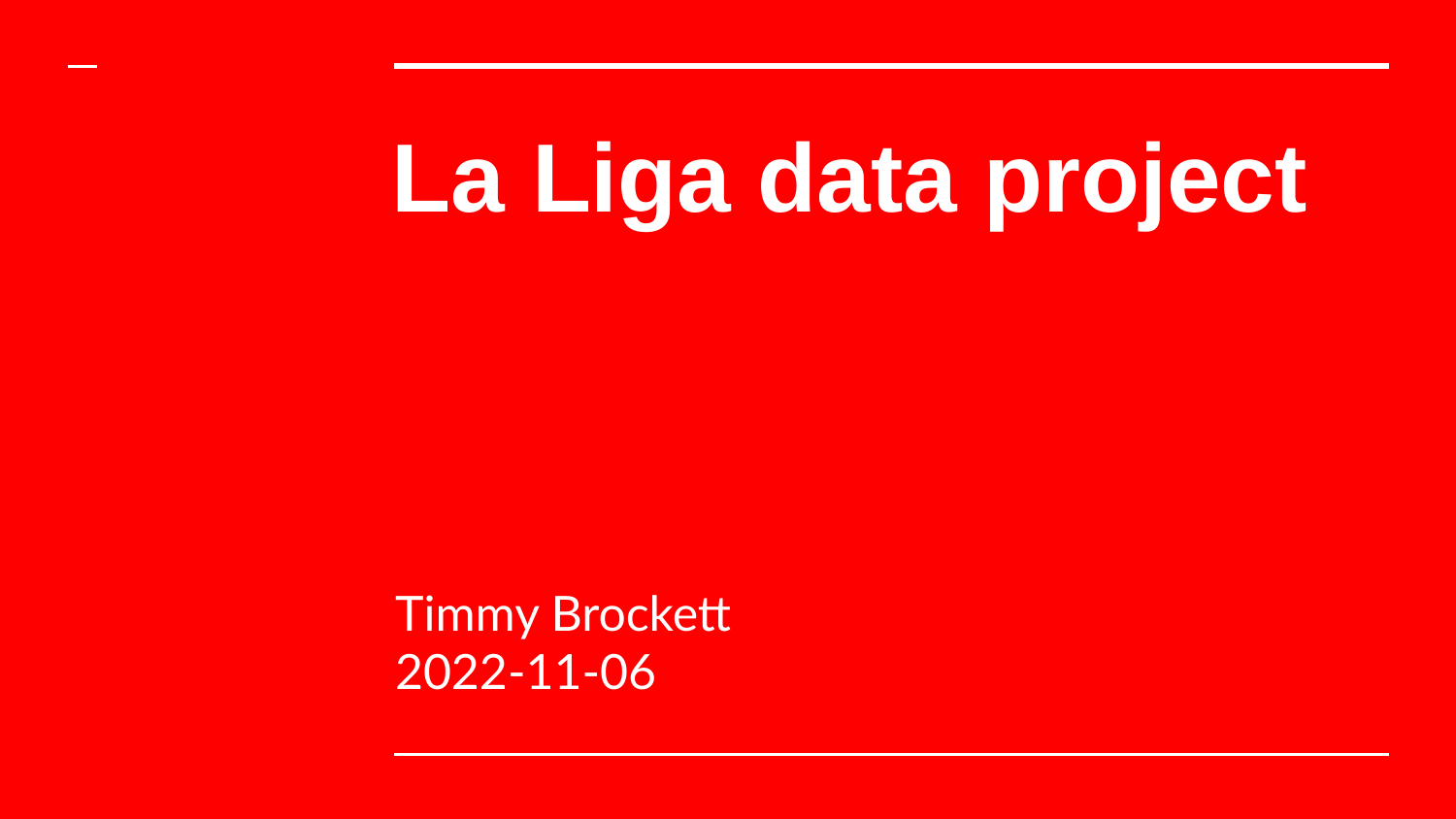

# La Liga data project

Timmy Brockett
2022-11-06